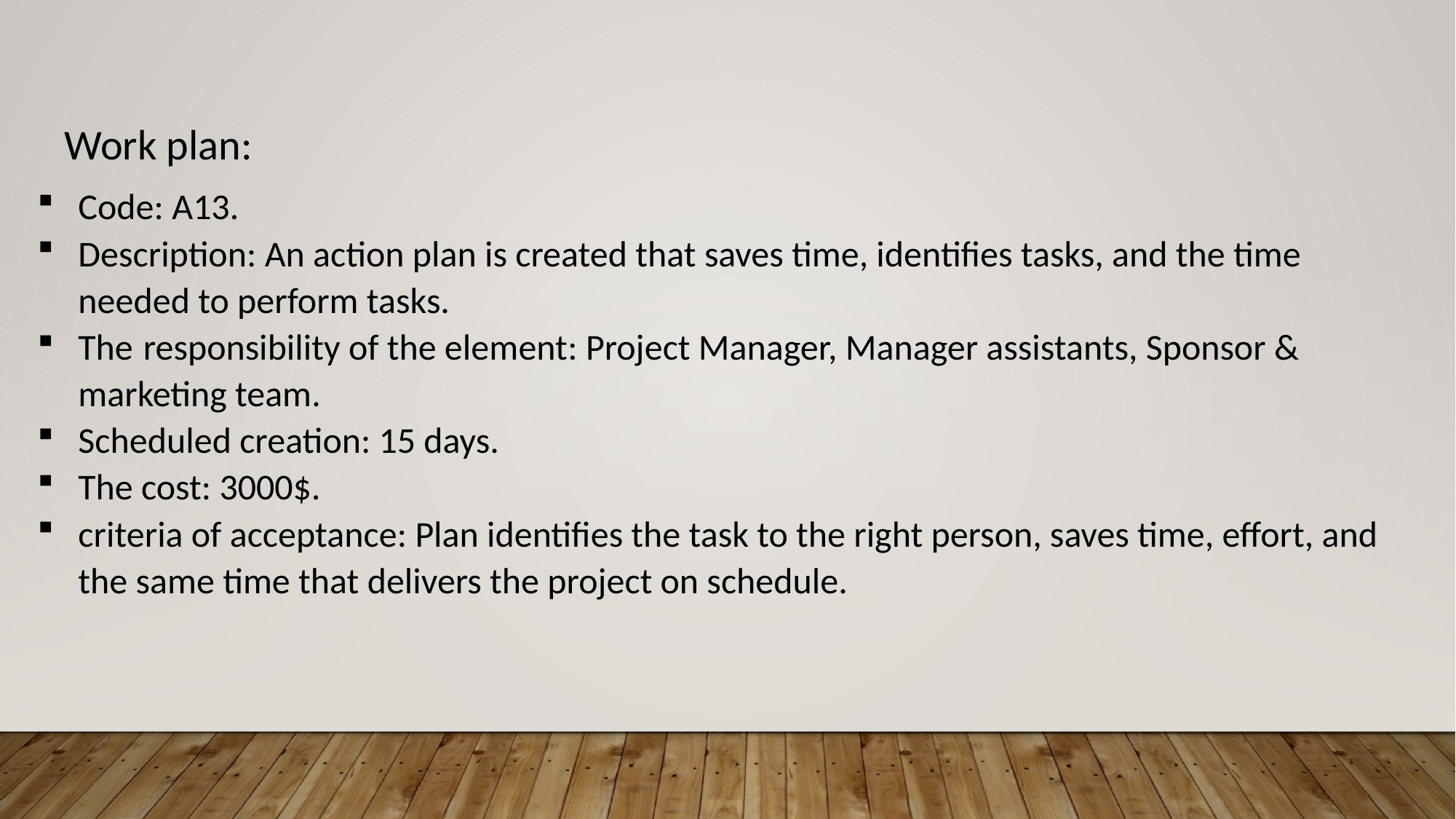

Work plan:
Code: A13.
Description: An action plan is created that saves time, identifies tasks, and the time needed to perform tasks.
The responsibility of the element: Project Manager, Manager assistants, Sponsor & marketing team.
Scheduled creation: 15 days.
The cost: 3000$.
criteria of acceptance: Plan identifies the task to the right person, saves time, effort, and the same time that delivers the project on schedule.